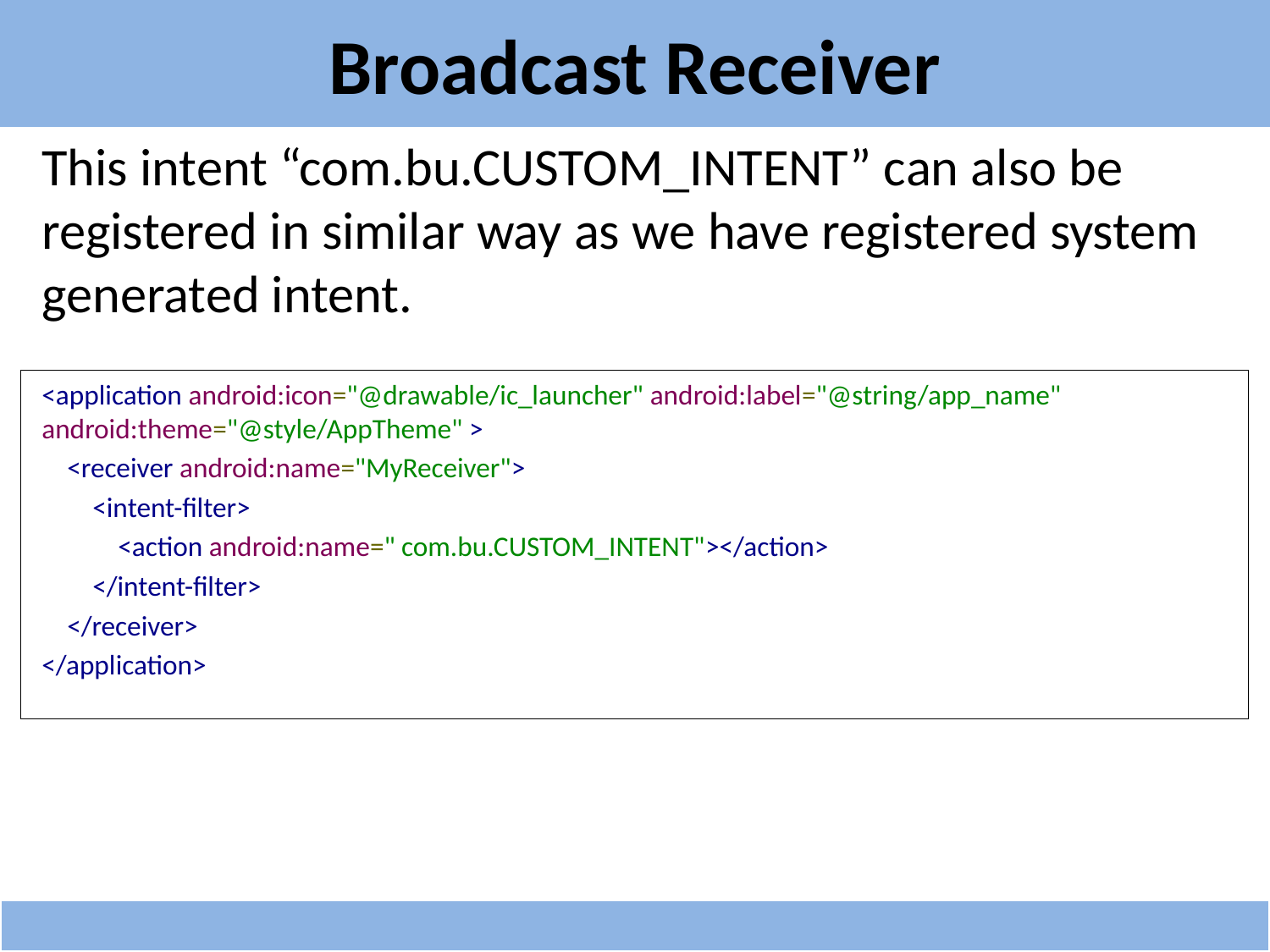

# Broadcast Receiver
This intent “com.bu.CUSTOM_INTENT” can also be registered in similar way as we have registered system generated intent.
<application android:icon="@drawable/ic_launcher" android:label="@string/app_name" android:theme="@style/AppTheme" >
    <receiver android:name="MyReceiver">
        <intent-filter>
            <action android:name=" com.bu.CUSTOM_INTENT"></action>
        </intent-filter>
    </receiver>
</application>